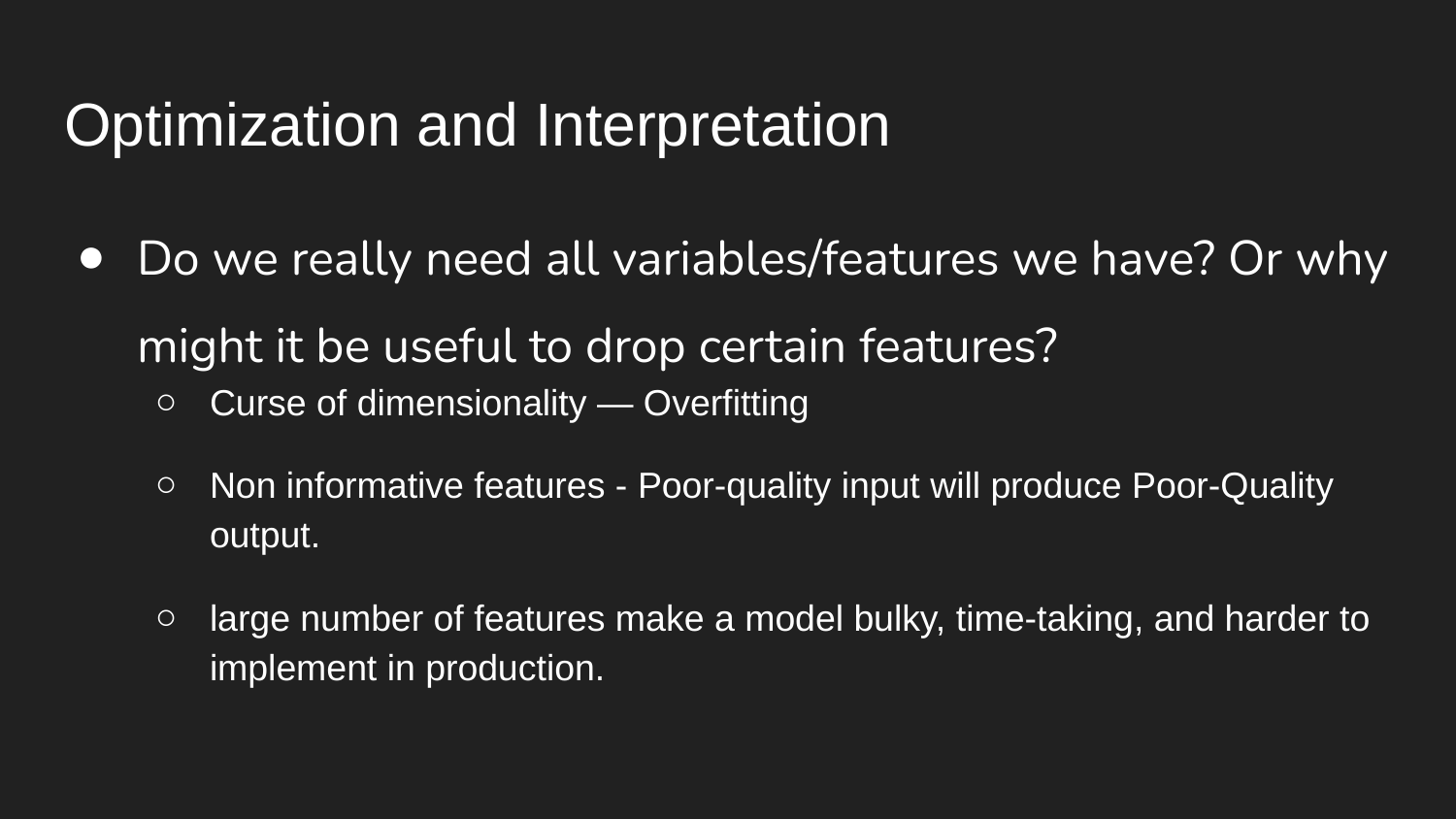

# Optimization and Interpretation
Do we really need all variables/features we have? Or why might it be useful to drop certain features?
Curse of dimensionality — Overfitting
Non informative features - Poor-quality input will produce Poor-Quality output.
large number of features make a model bulky, time-taking, and harder to implement in production.